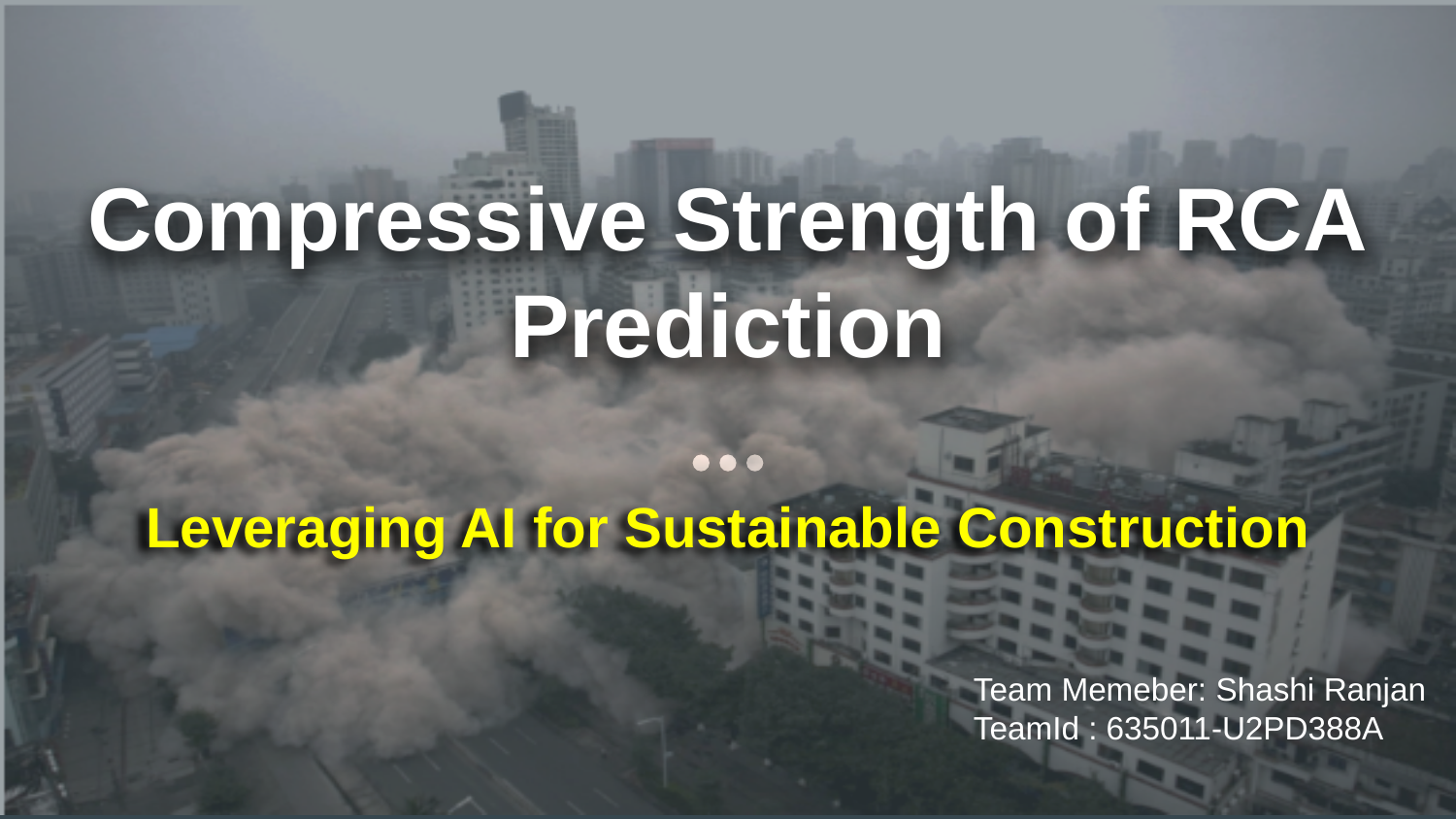

# Compressive Strength of RCA Prediction
Leveraging AI for Sustainable Construction
Team Memeber: Shashi Ranjan
TeamId : 635011-U2PD388A